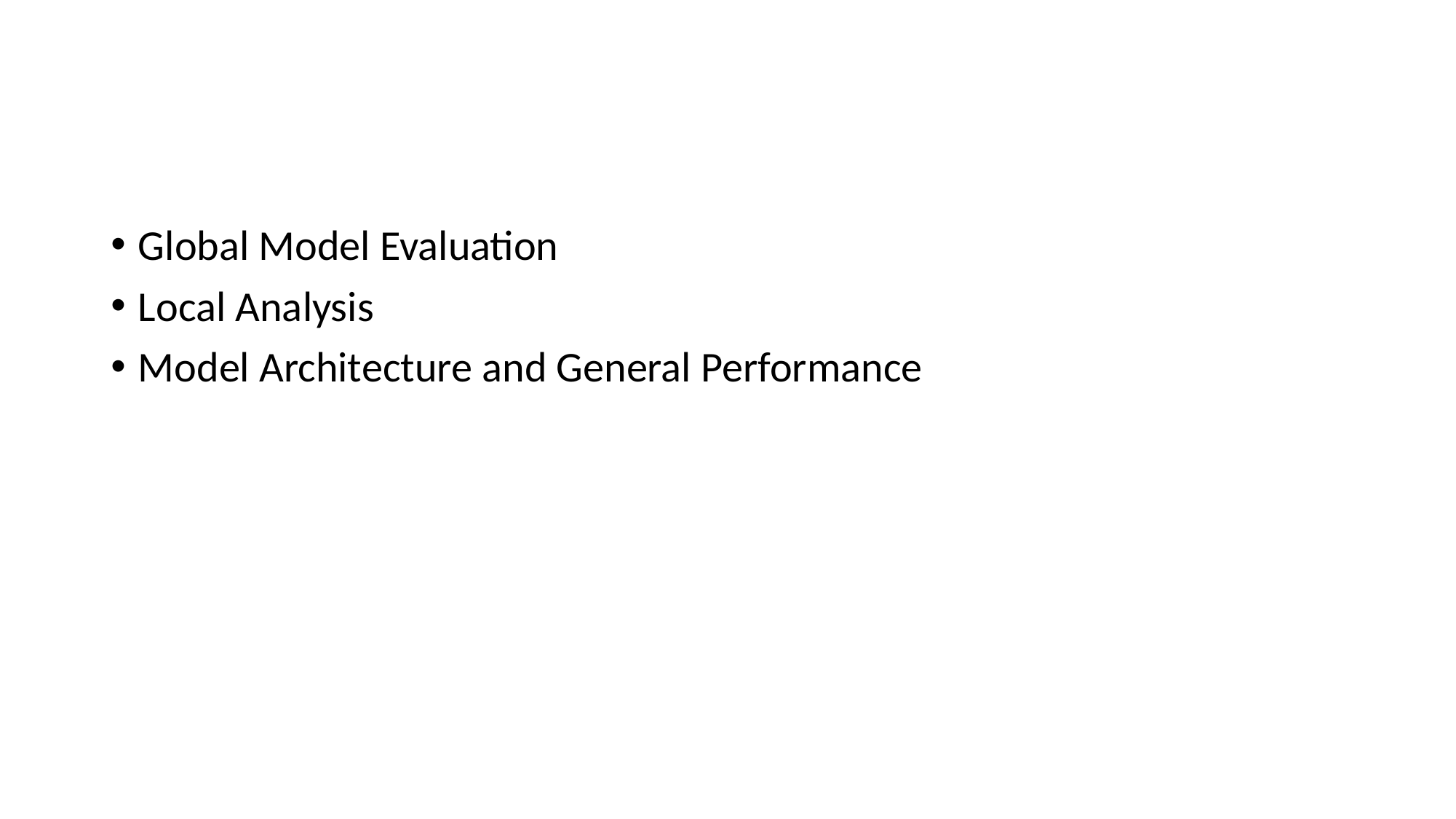

#
Global Model Evaluation
Local Analysis
Model Architecture and General Performance